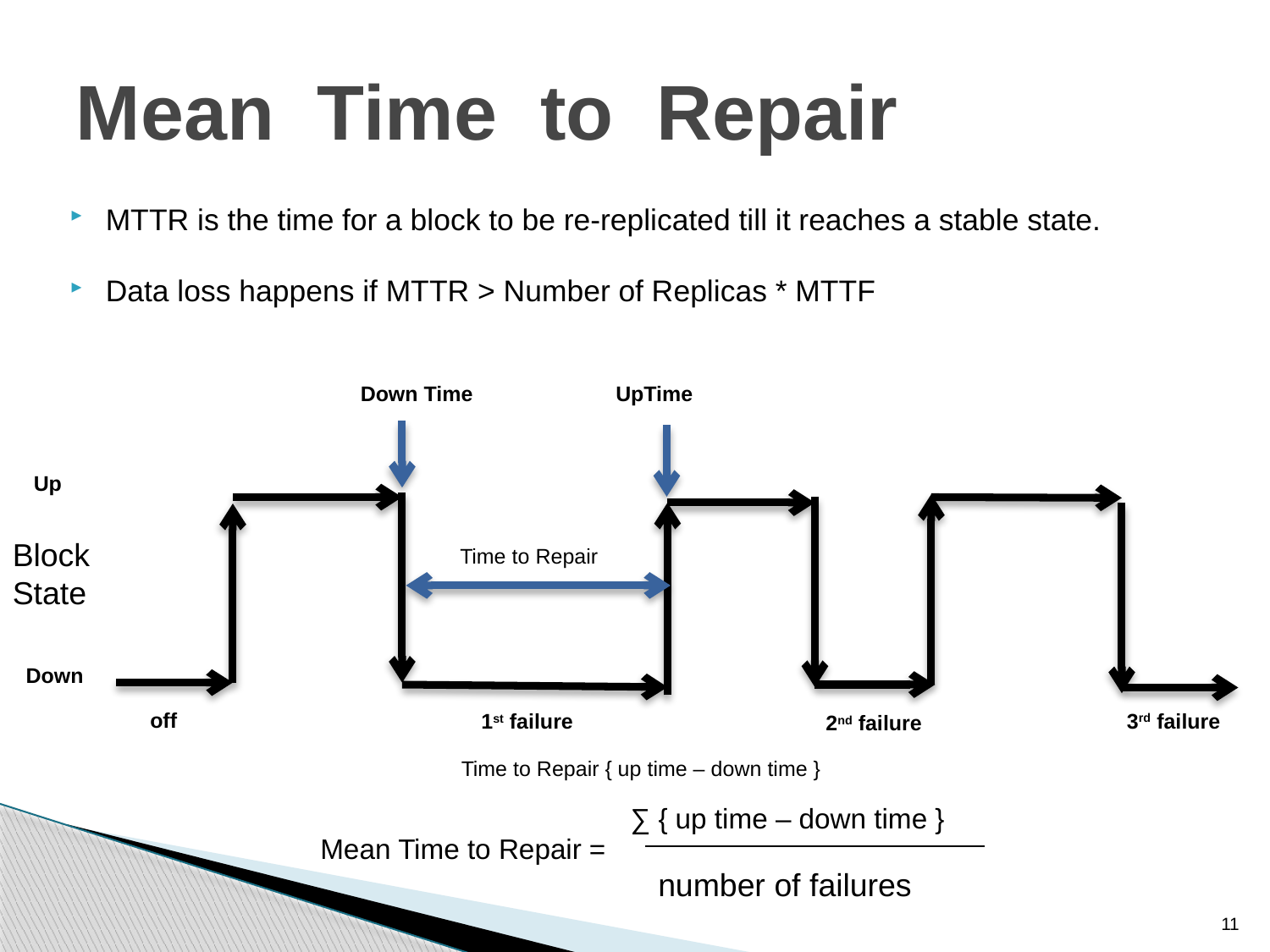

# Mean  Time  to  Repair
MTTR is the time for a block to be re-replicated till it reaches a stable state.

Data loss happens if MTTR > Number of Replicas * MTTF

UpTime
Down Time
Up
Block State
Time to Repair
Down
off
3rd failure
1st failure
 2nd failure
Time to Repair { up time – down time }
∑ { up time – down time }
Mean Time to Repair =
number of failures
11